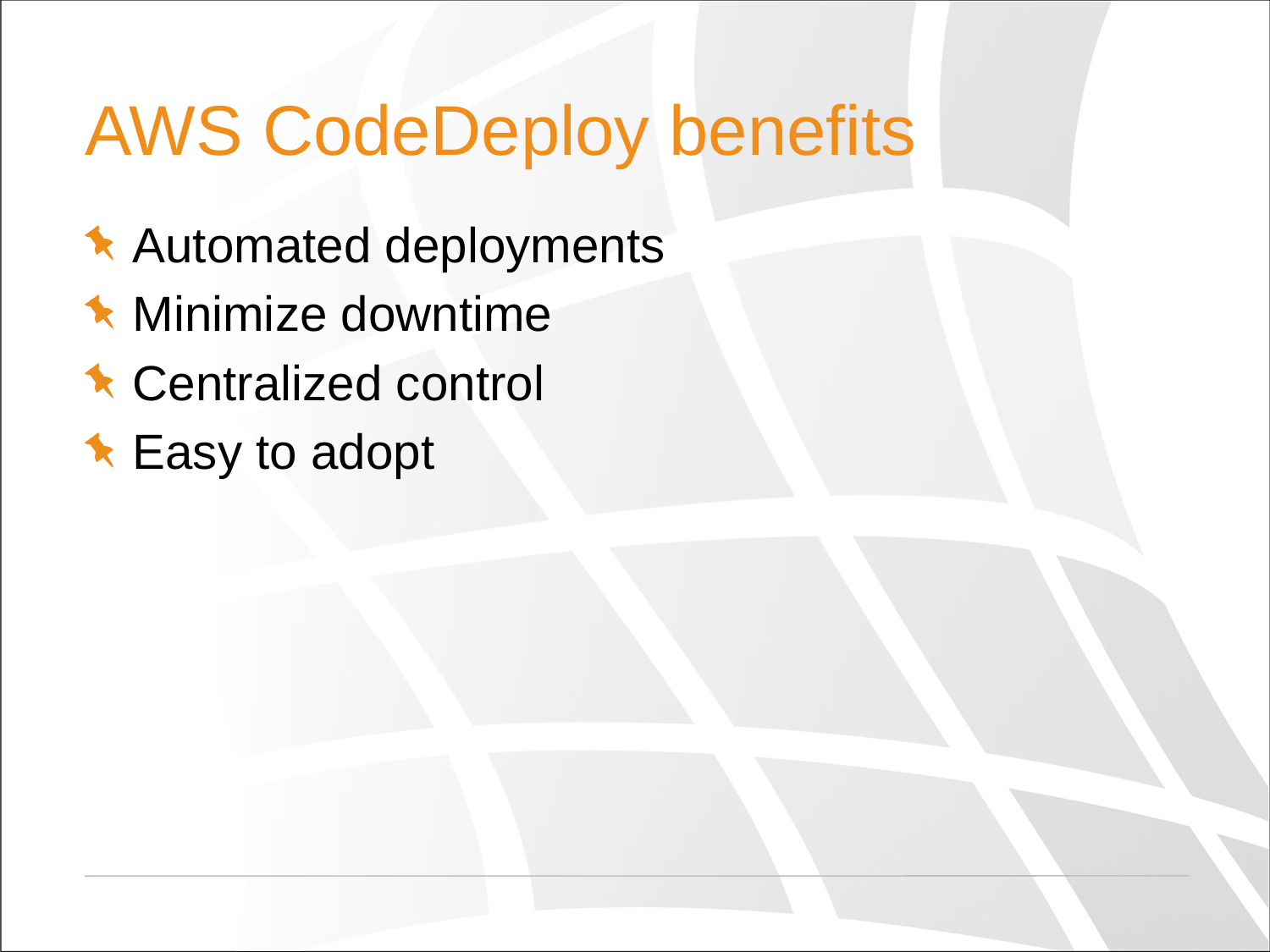

# AWS CodeDeploy benefits
Automated deployments
Minimize downtime
Centralized control
Easy to adopt